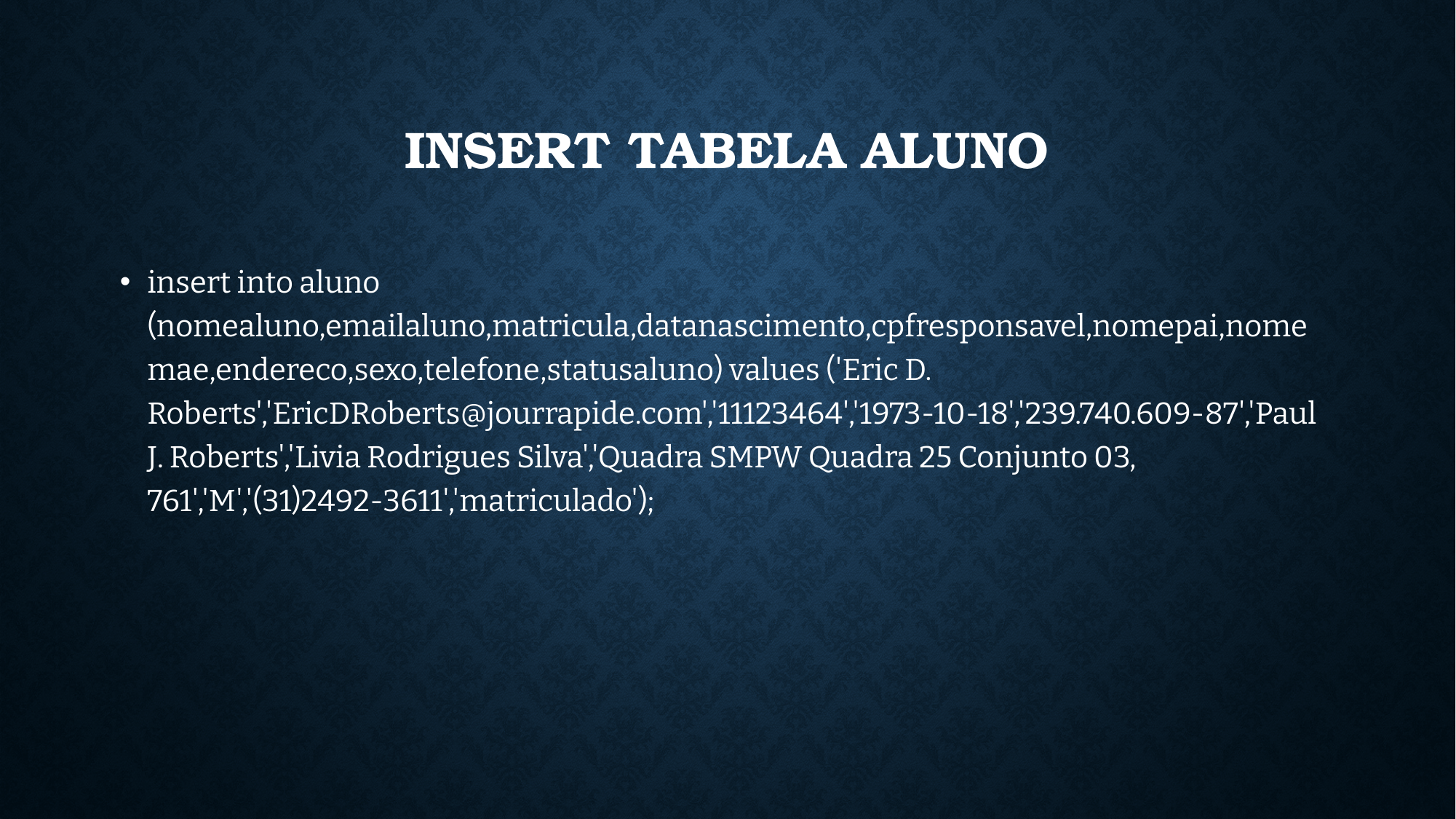

# Insert Tabela Aluno
insert into aluno (nomealuno,emailaluno,matricula,datanascimento,cpfresponsavel,nomepai,nomemae,endereco,sexo,telefone,statusaluno) values ('Eric D. Roberts','EricDRoberts@jourrapide.com','11123464','1973-10-18','239.740.609-87','Paul J. Roberts','Livia Rodrigues Silva','Quadra SMPW Quadra 25 Conjunto 03, 761','M','(31)2492-3611','matriculado');